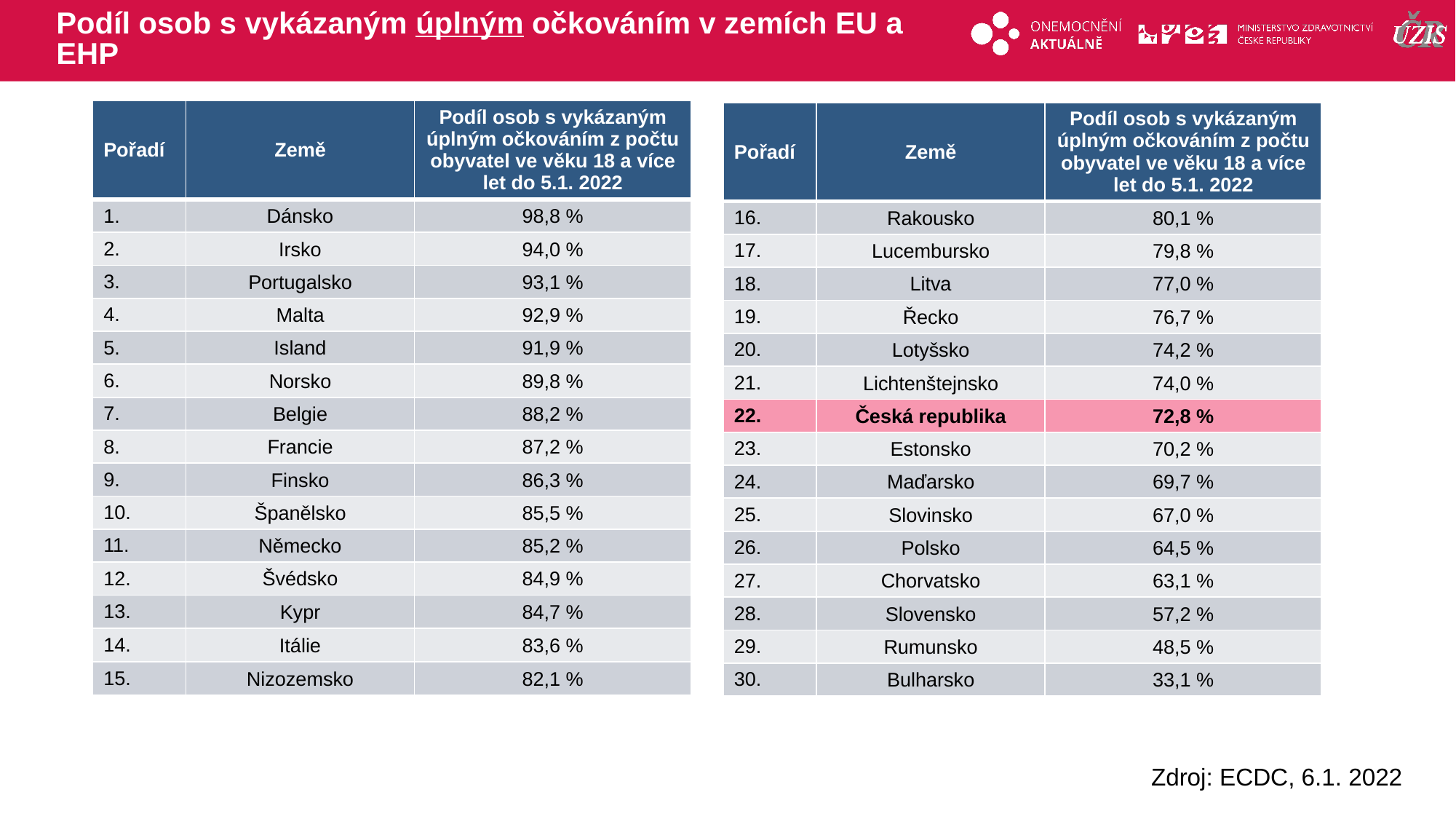

# Podíl osob s vykázaným úplným očkováním v zemích EU a EHP
| Pořadí | Země | Podíl osob s vykázaným úplným očkováním z počtu obyvatel ve věku 18 a více let do 5.1. 2022 |
| --- | --- | --- |
| 1. | Dánsko | 98,8 % |
| 2. | Irsko | 94,0 % |
| 3. | Portugalsko | 93,1 % |
| 4. | Malta | 92,9 % |
| 5. | Island | 91,9 % |
| 6. | Norsko | 89,8 % |
| 7. | Belgie | 88,2 % |
| 8. | Francie | 87,2 % |
| 9. | Finsko | 86,3 % |
| 10. | Španělsko | 85,5 % |
| 11. | Německo | 85,2 % |
| 12. | Švédsko | 84,9 % |
| 13. | Kypr | 84,7 % |
| 14. | Itálie | 83,6 % |
| 15. | Nizozemsko | 82,1 % |
| Pořadí | Země | Podíl osob s vykázaným úplným očkováním z počtu obyvatel ve věku 18 a více let do 5.1. 2022 |
| --- | --- | --- |
| 16. | Rakousko | 80,1 % |
| 17. | Lucembursko | 79,8 % |
| 18. | Litva | 77,0 % |
| 19. | Řecko | 76,7 % |
| 20. | Lotyšsko | 74,2 % |
| 21. | Lichtenštejnsko | 74,0 % |
| 22. | Česká republika | 72,8 % |
| 23. | Estonsko | 70,2 % |
| 24. | Maďarsko | 69,7 % |
| 25. | Slovinsko | 67,0 % |
| 26. | Polsko | 64,5 % |
| 27. | Chorvatsko | 63,1 % |
| 28. | Slovensko | 57,2 % |
| 29. | Rumunsko | 48,5 % |
| 30. | Bulharsko | 33,1 % |
Zdroj: ECDC, 6.1. 2022